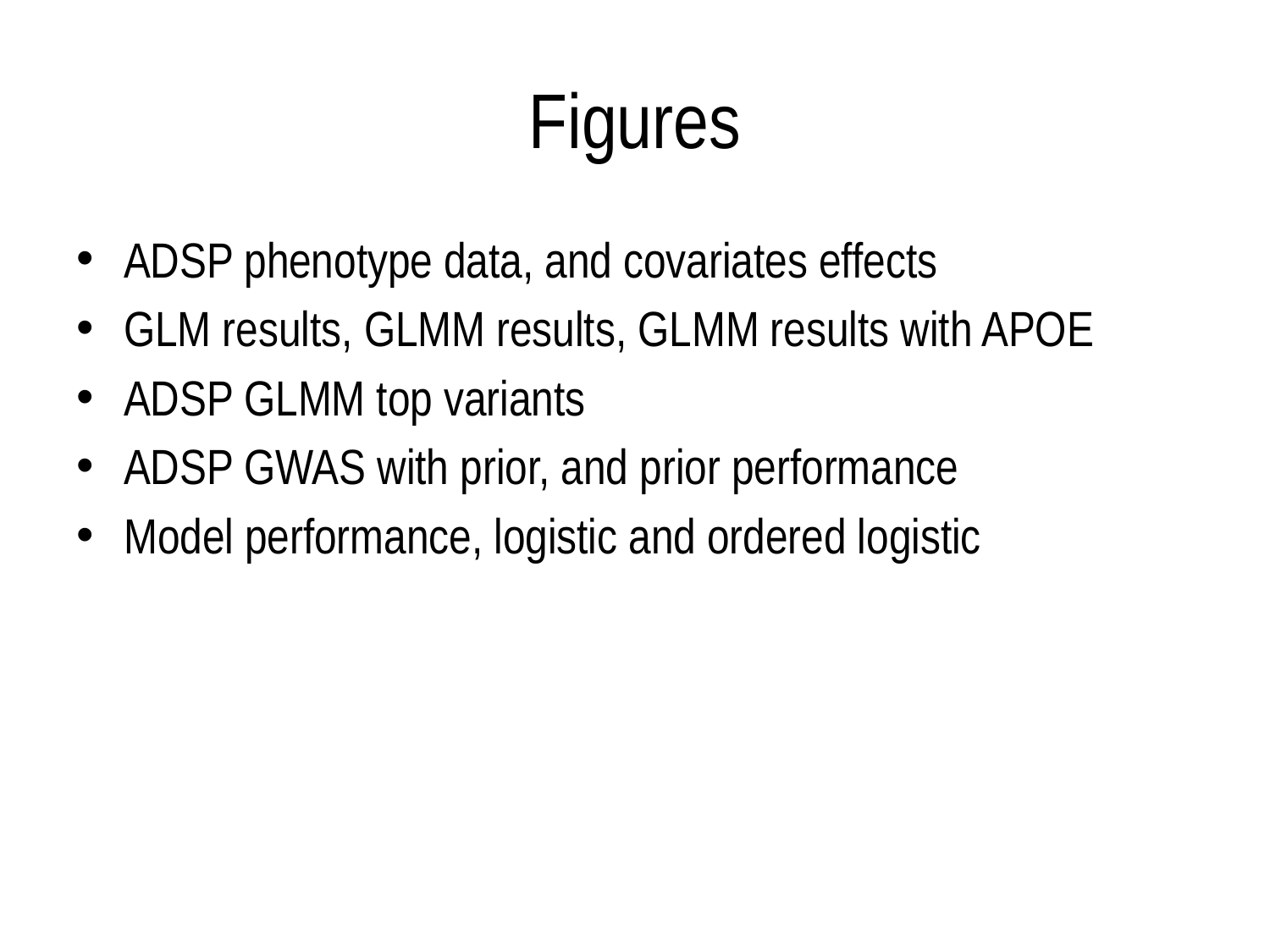

# Figures
ADSP phenotype data, and covariates effects
GLM results, GLMM results, GLMM results with APOE
ADSP GLMM top variants
ADSP GWAS with prior, and prior performance
Model performance, logistic and ordered logistic